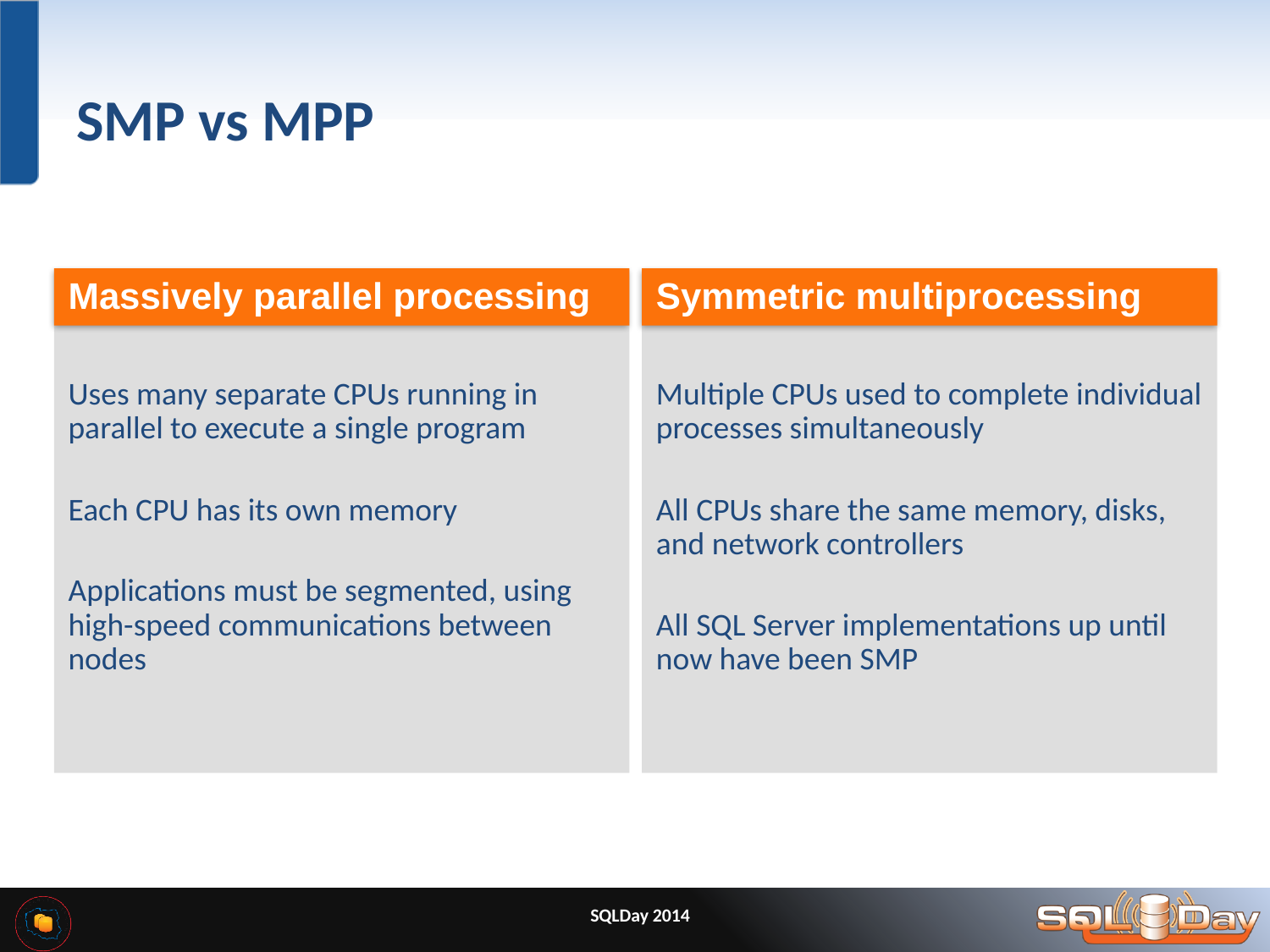

# SMP vs MPP

Massively parallel processing
Symmetric multiprocessing

Uses many separate CPUs running in parallel to execute a single program

Each CPU has its own memory

Applications must be segmented, using high-speed communications between nodes

Multiple CPUs used to complete individual processes simultaneously

All CPUs share the same memory, disks, and network controllers

All SQL Server implementations up until now have been SMP

SQLDay 2014